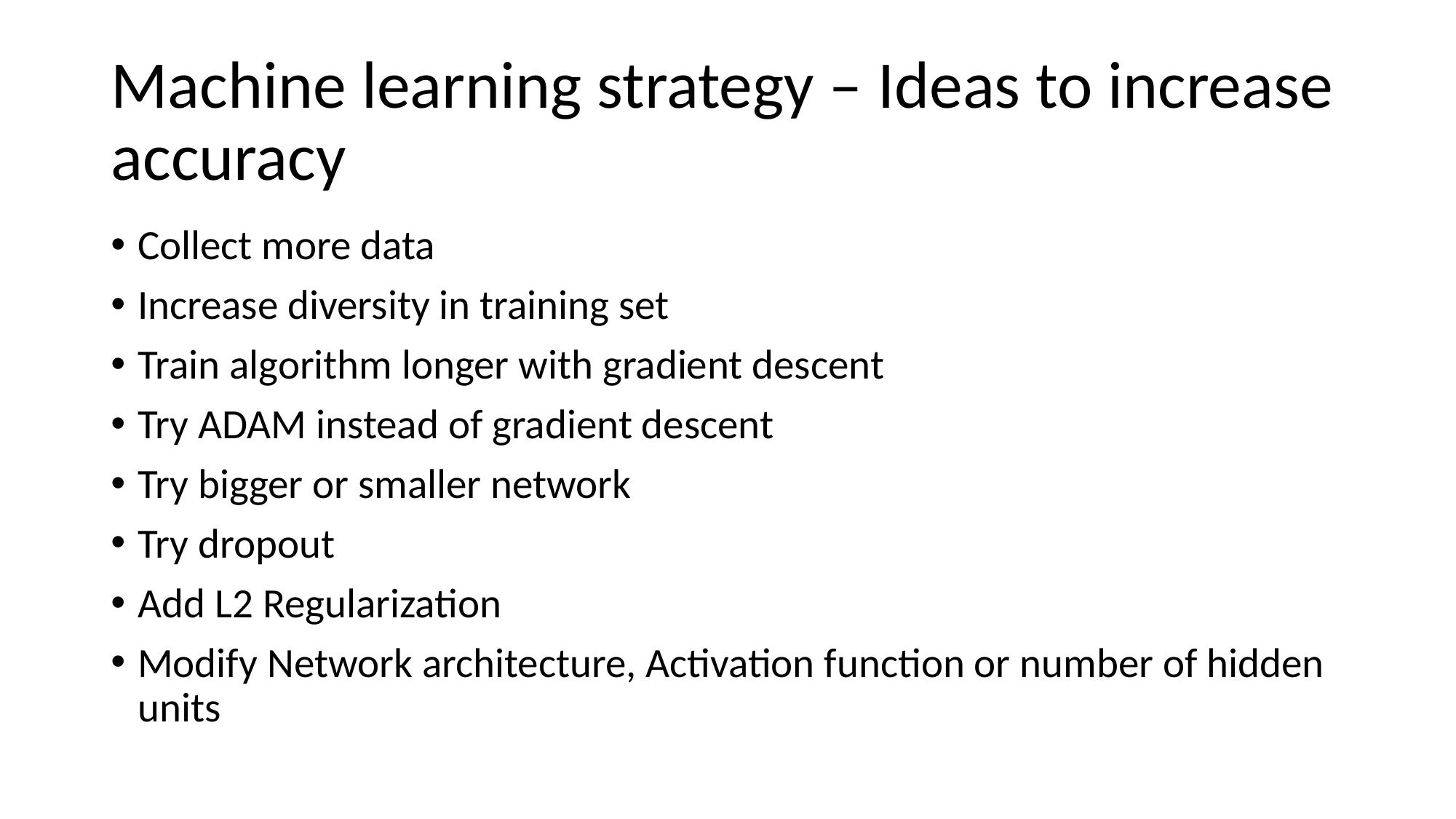

# Machine learning strategy – Ideas to increase accuracy
Collect more data
Increase diversity in training set
Train algorithm longer with gradient descent
Try ADAM instead of gradient descent
Try bigger or smaller network
Try dropout
Add L2 Regularization
Modify Network architecture, Activation function or number of hidden units